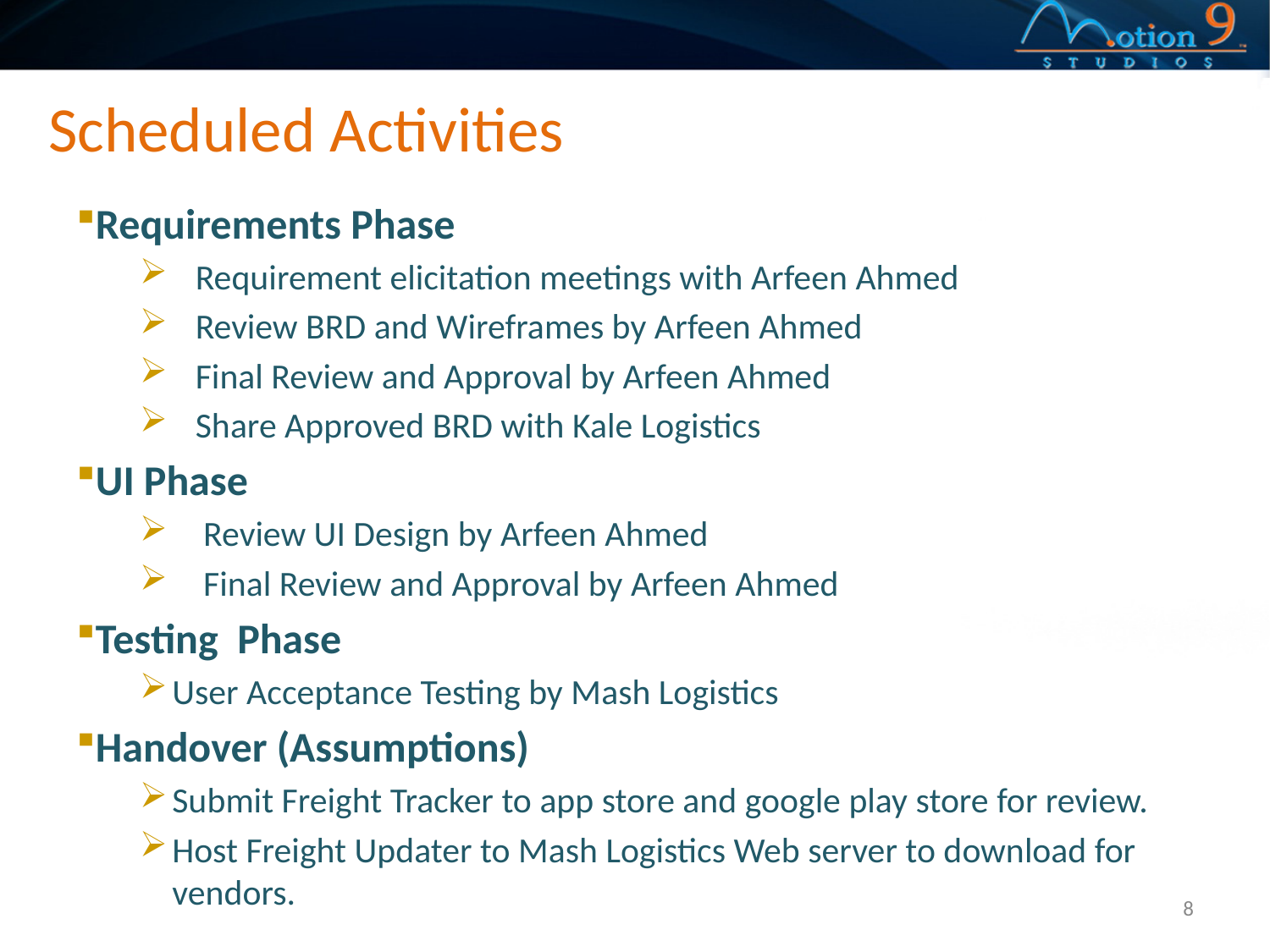

Scheduled Activities
Requirements Phase
 Requirement elicitation meetings with Arfeen Ahmed
 Review BRD and Wireframes by Arfeen Ahmed
 Final Review and Approval by Arfeen Ahmed
 Share Approved BRD with Kale Logistics
UI Phase
  Review UI Design by Arfeen Ahmed
  Final Review and Approval by Arfeen Ahmed
Testing  Phase
User Acceptance Testing by Mash Logistics
Handover (Assumptions)
Submit Freight Tracker to app store and google play store for review.
Host Freight Updater to Mash Logistics Web server to download for vendors.

8